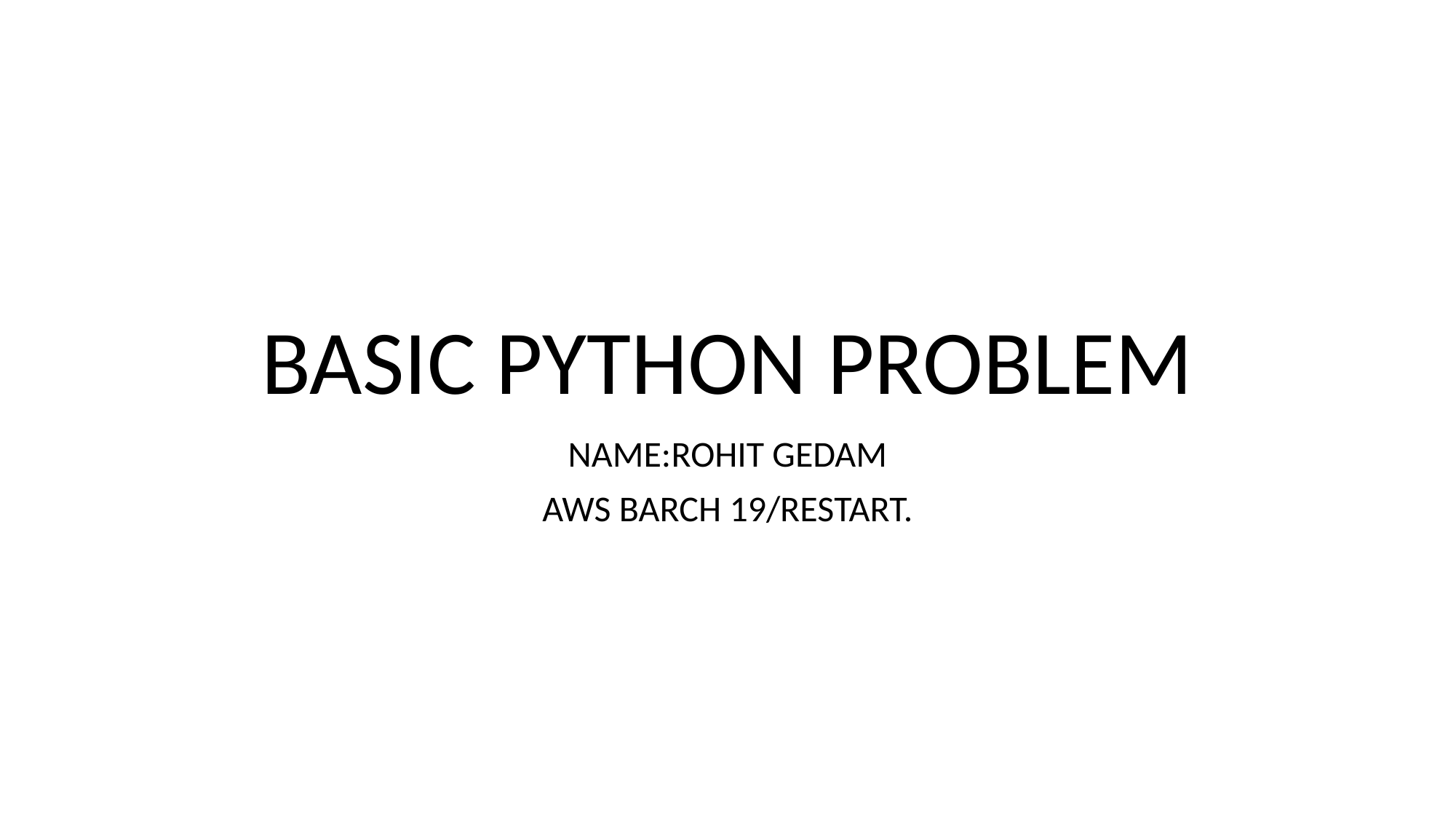

# BASIC PYTHON PROBLEM
NAME:ROHIT GEDAM
AWS BARCH 19/RESTART.